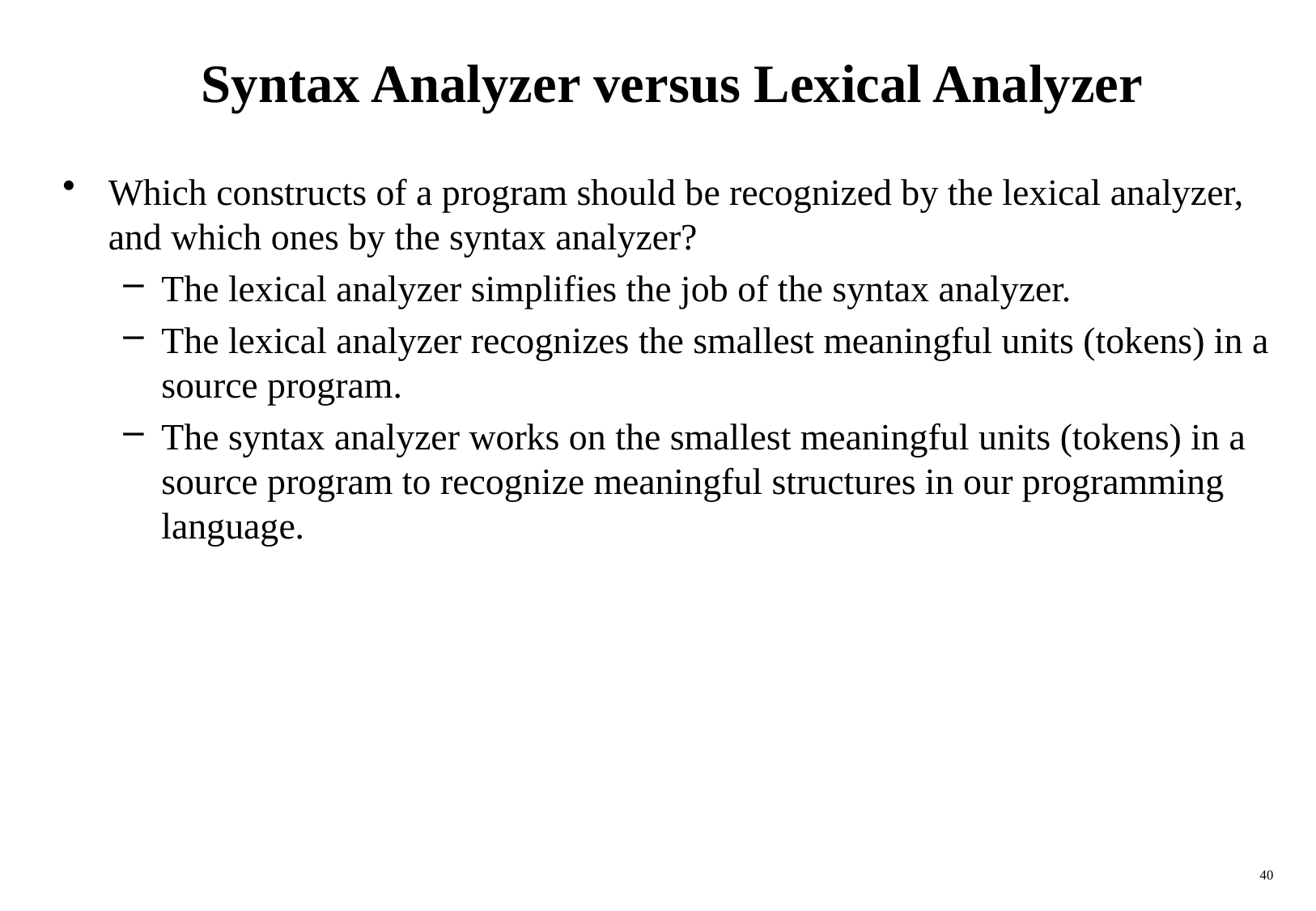

# Syntax Analyzer versus Lexical Analyzer
Which constructs of a program should be recognized by the lexical analyzer, and which ones by the syntax analyzer?
The lexical analyzer simplifies the job of the syntax analyzer.
The lexical analyzer recognizes the smallest meaningful units (tokens) in a source program.
The syntax analyzer works on the smallest meaningful units (tokens) in a source program to recognize meaningful structures in our programming language.
40